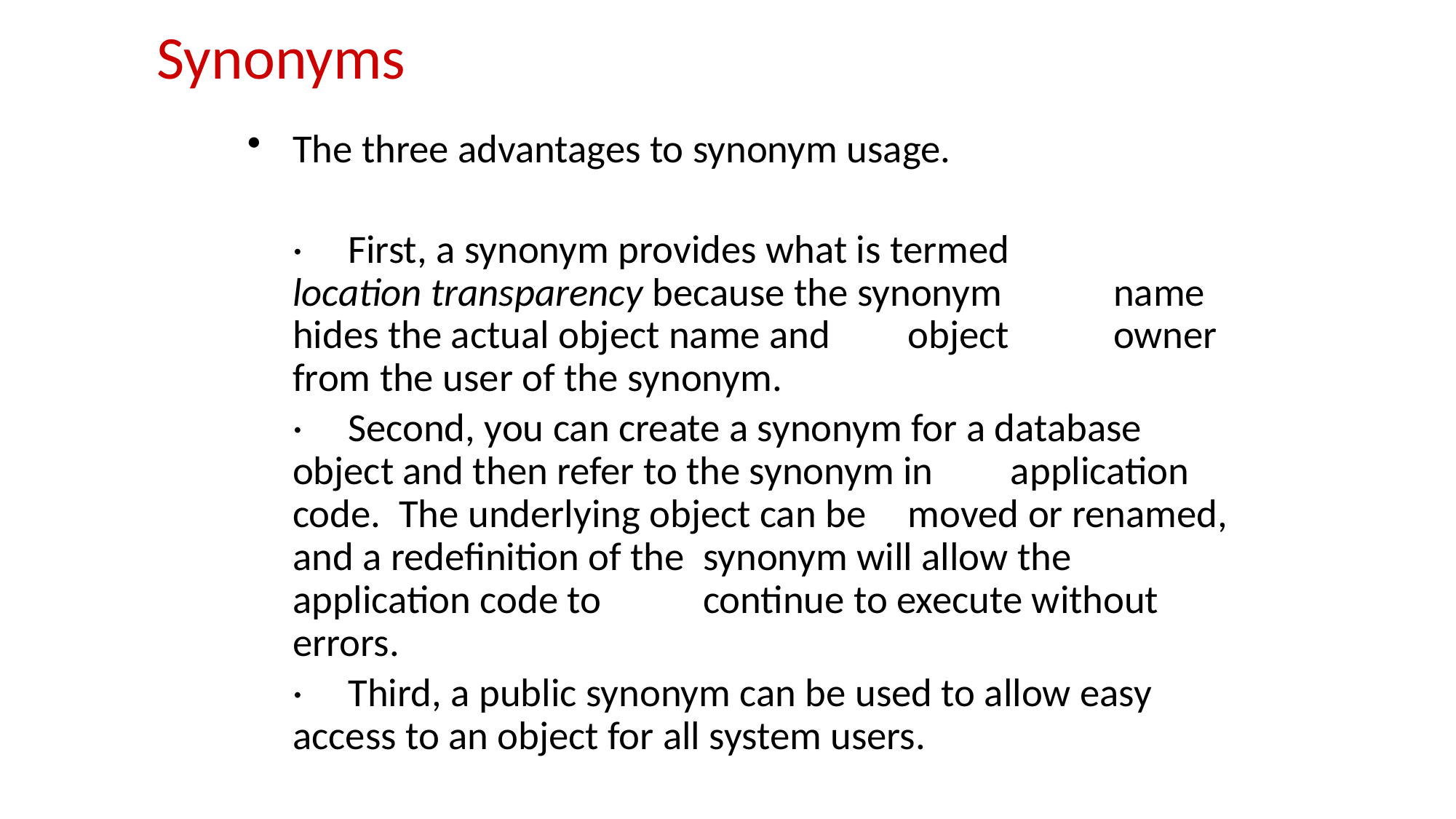

# Synonyms
The three advantages to synonym usage.

	·     First, a synonym provides what is termed 	location transparency because the synonym 	name hides the actual object name and 	object 	owner from the user of the synonym.
	·     Second, you can create a synonym for a database 	object and then refer to the synonym in 	application code.  The underlying object can be 	moved or renamed, and a redefinition of the 	synonym will allow the application code to 	continue to execute without errors.
	·     Third, a public synonym can be used to allow easy 	access to an object for all system users.